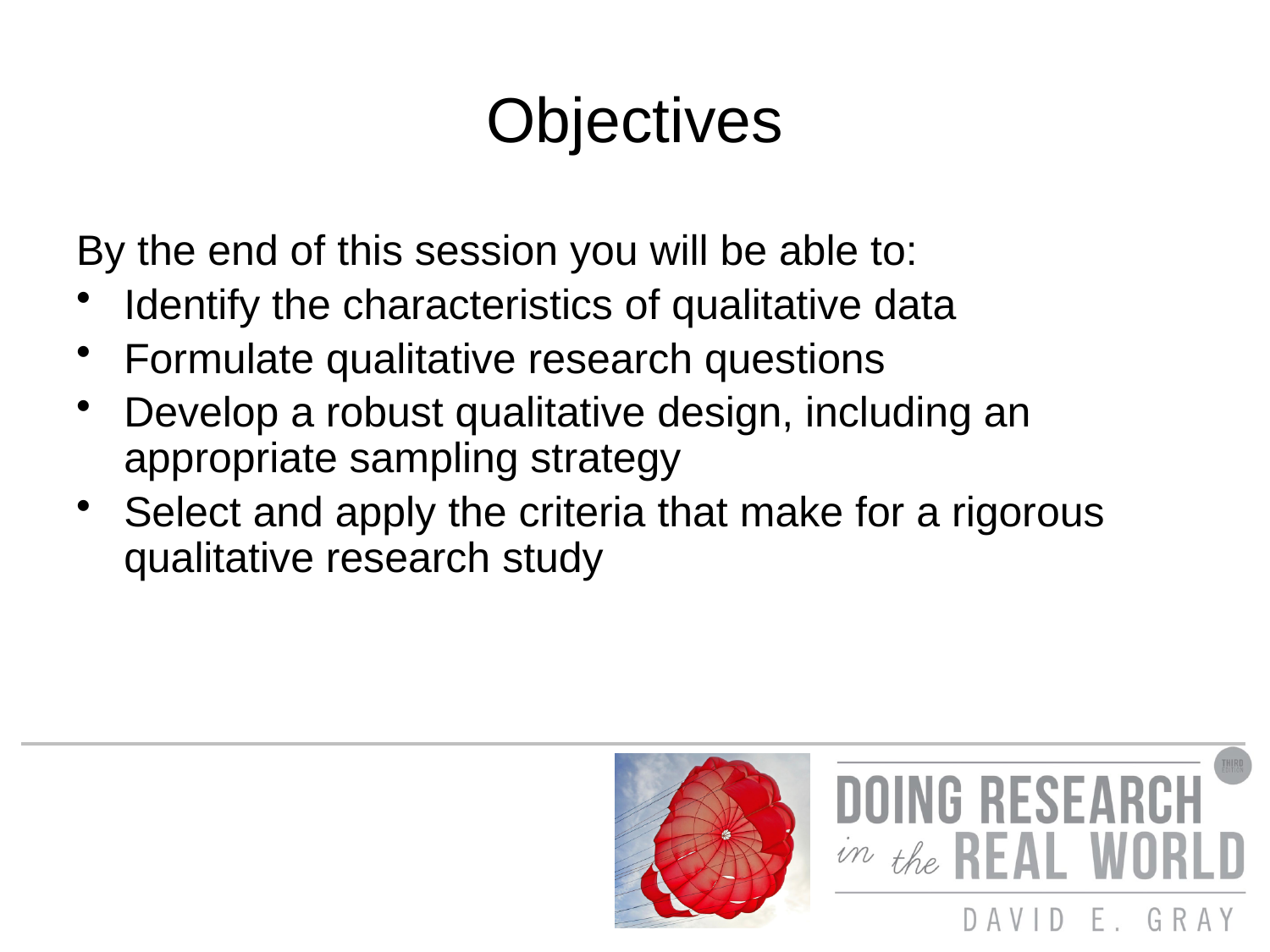

# Objectives
By the end of this session you will be able to:
Identify the characteristics of qualitative data
Formulate qualitative research questions
Develop a robust qualitative design, including an appropriate sampling strategy
Select and apply the criteria that make for a rigorous qualitative research study